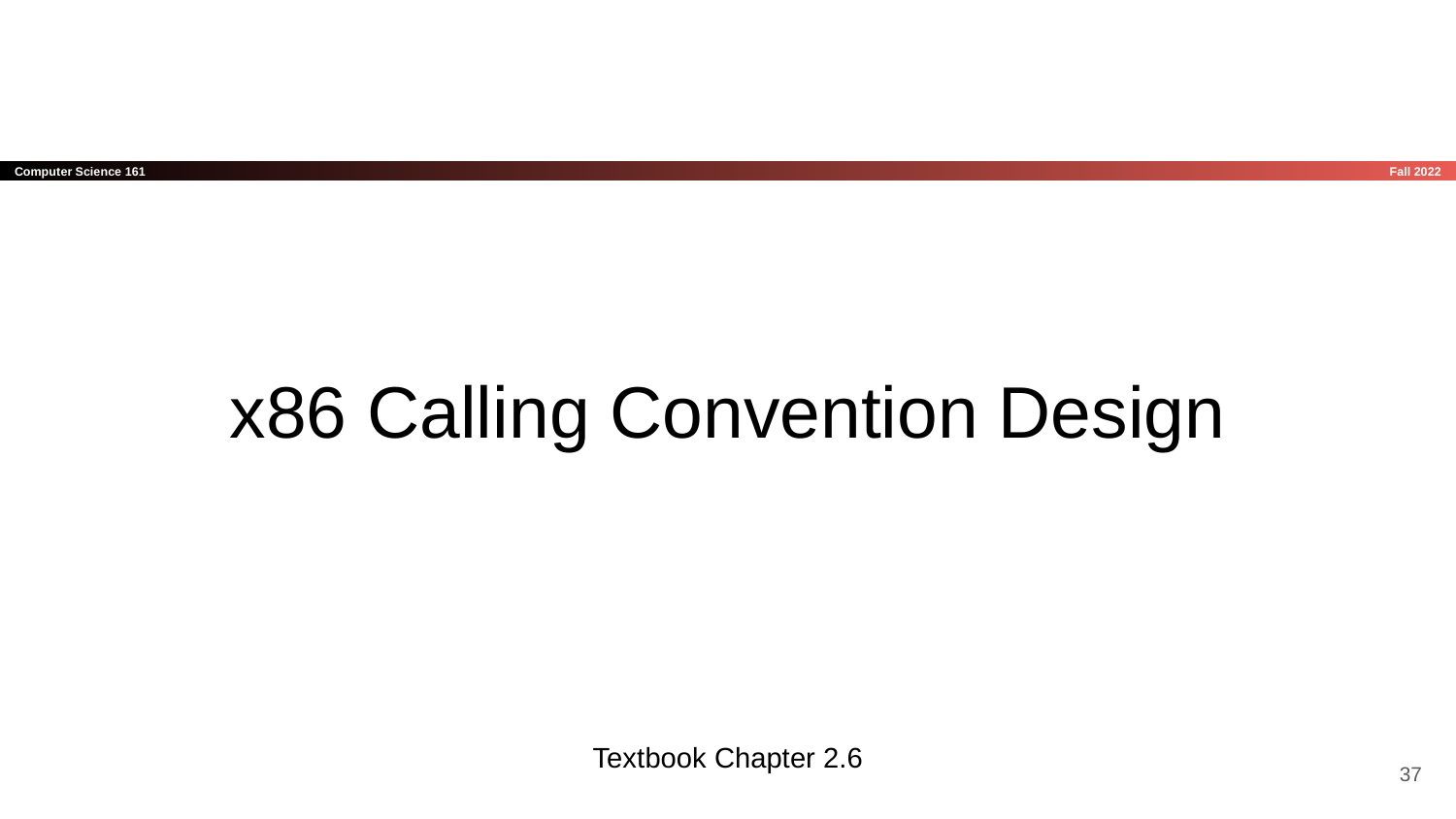

# x86 Calling Convention Design
Textbook Chapter 2.6
37